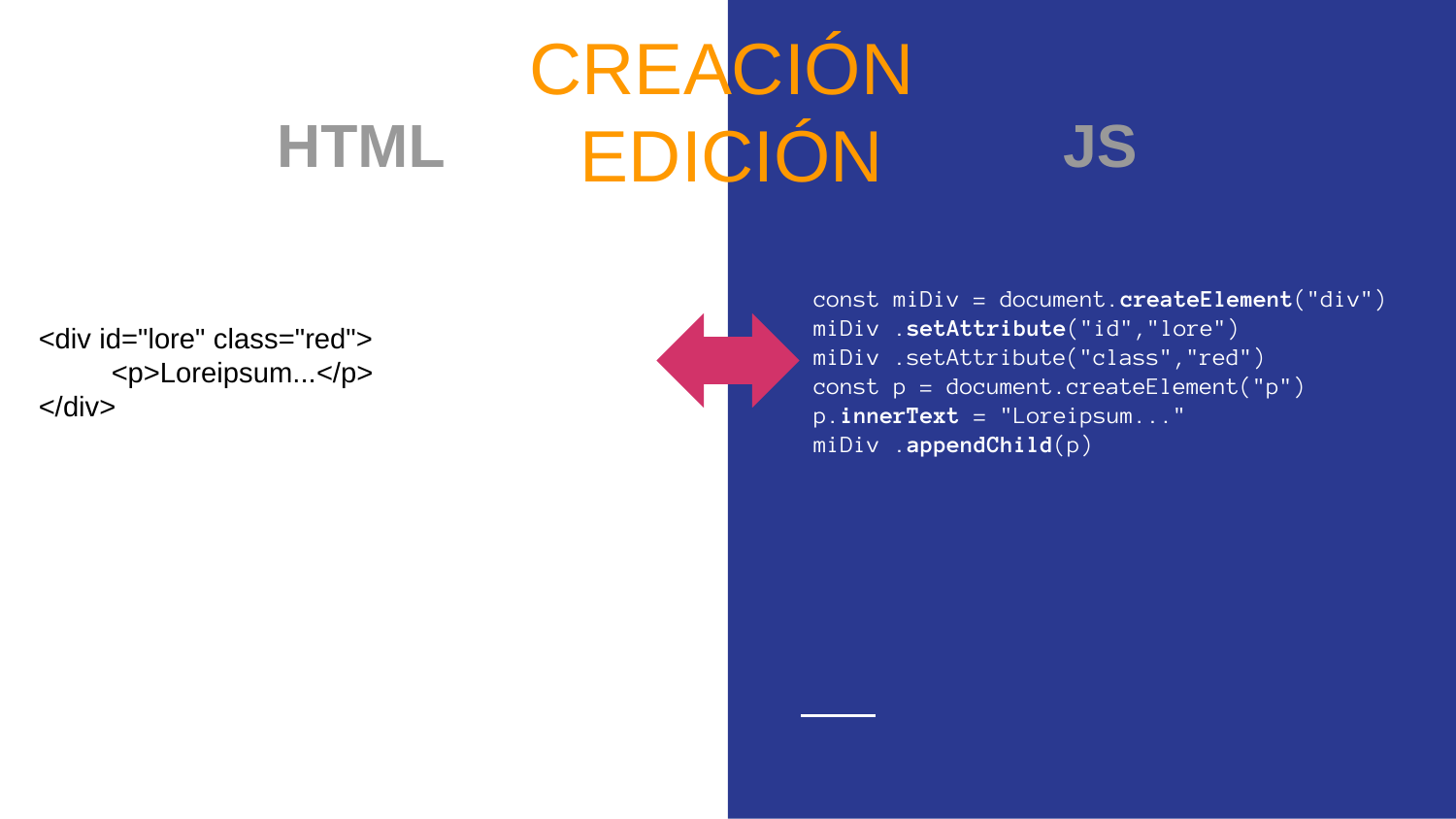

CREACIÓN
EDICIÓN
<div id="lore" class="red">
<p>Loreipsum...</p>
</div>
const miDiv = document.createElement("div")
miDiv .setAttribute("id","lore")
miDiv .setAttribute("class","red")
const p = document.createElement("p")
p.innerText = "Loreipsum..."
miDiv .appendChild(p)

HTML
JS